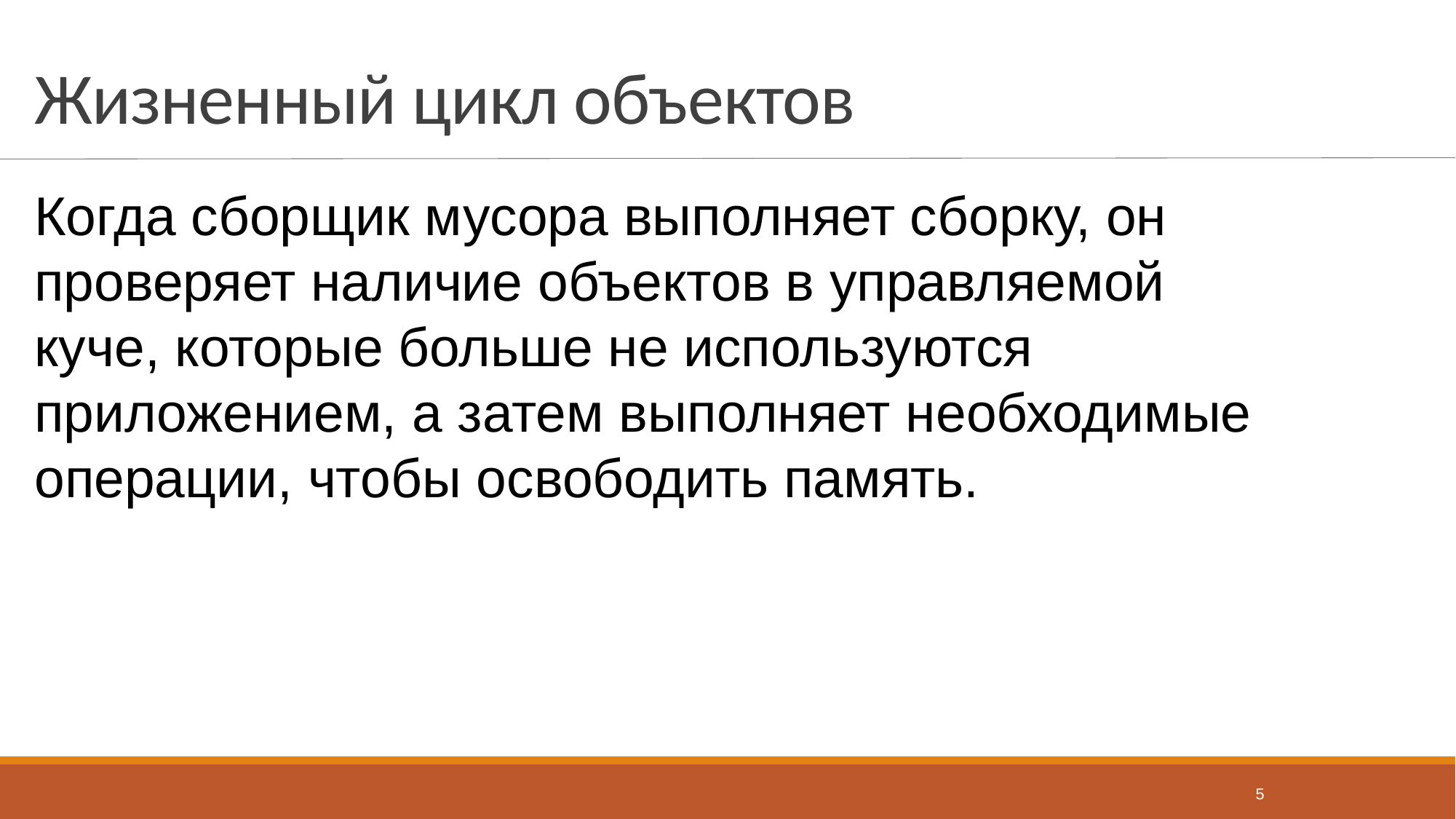

# Жизненный цикл объектов
Когда сборщик мусора выполняет сборку, он проверяет наличие объектов в управляемой куче, которые больше не используются приложением, а затем выполняет необходимые операции, чтобы освободить память.
5